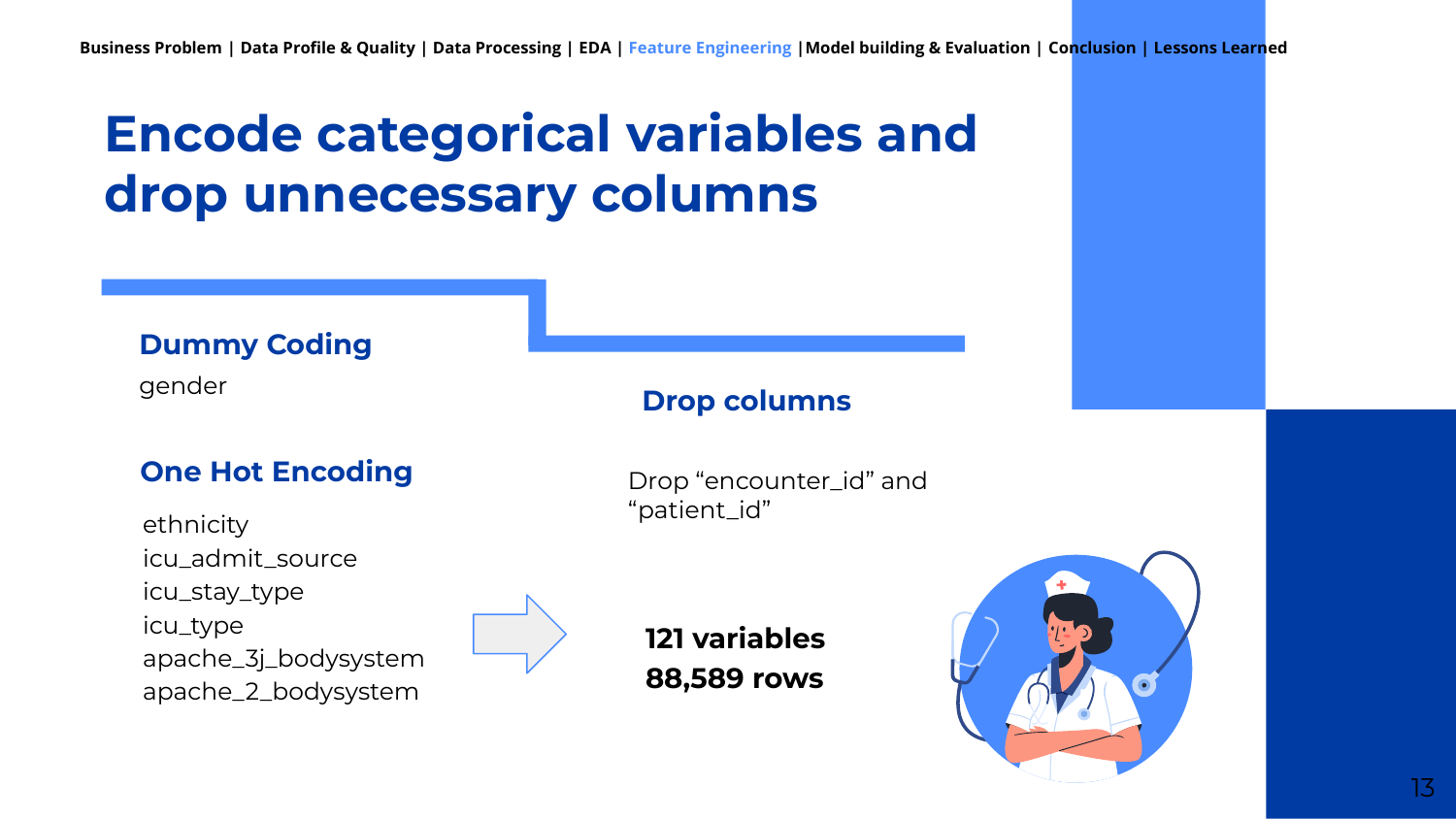

Business Problem | Data Profile & Quality | Data Processing | EDA | Feature Engineering |Model building & Evaluation | Conclusion | Lessons Learned
# Encode categorical variables and drop unnecessary columns

Dummy Coding

gender
Drop columns
One Hot Encoding
Drop “encounter_id” and “patient_id”
ethnicity
icu_admit_source
icu_stay_type
icu_type
apache_3j_bodysystem
apache_2_bodysystem

121 variables
88,589 rows
13